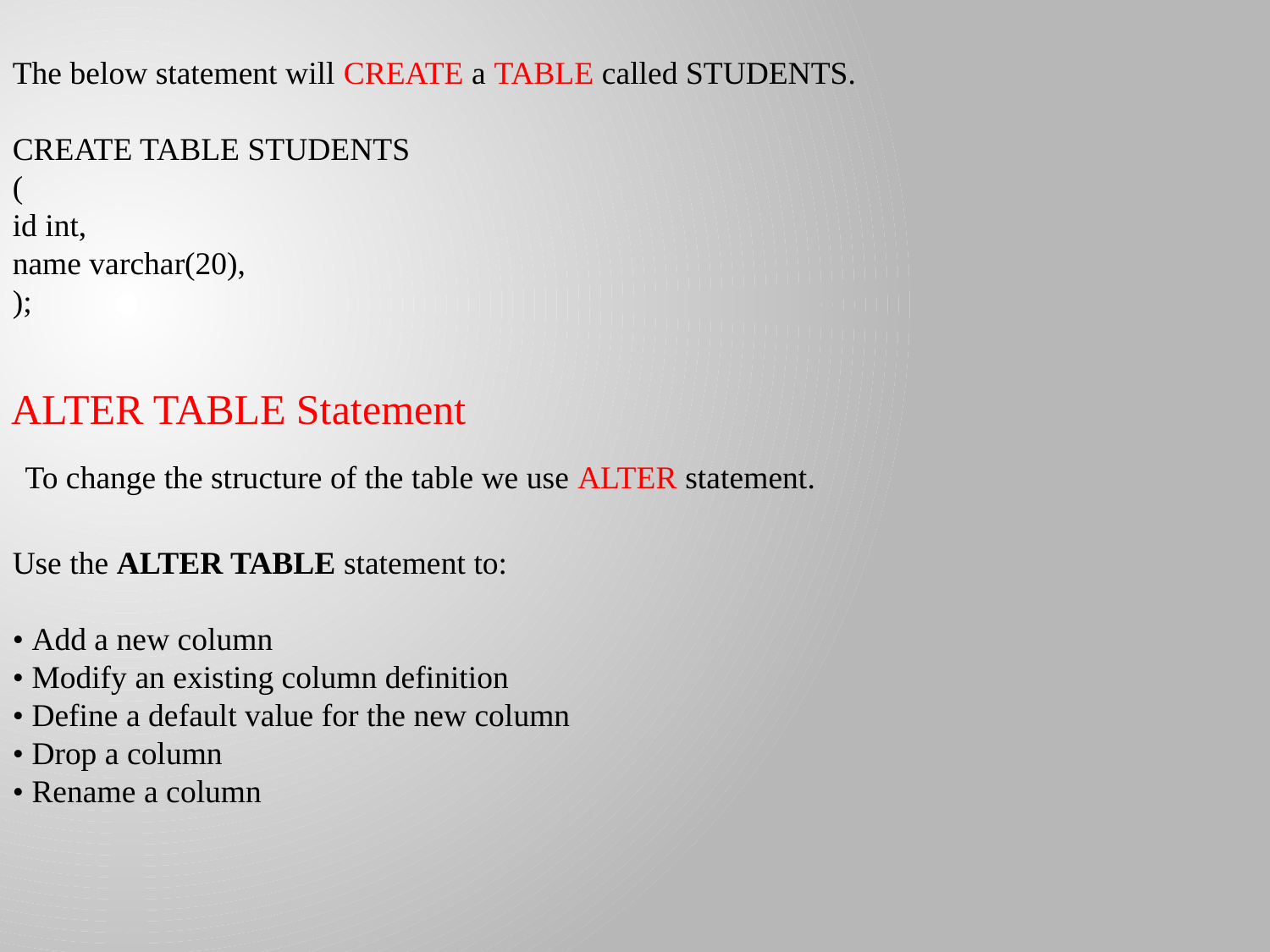

The below statement will CREATE a TABLE called STUDENTS.

CREATE TABLE STUDENTS
(
id int,
name varchar(20),
);
ALTER TABLE Statement
To change the structure of the table we use ALTER statement.
Use the ALTER TABLE statement to:

• Add a new column
• Modify an existing column definition
• Define a default value for the new column
• Drop a column
• Rename a column